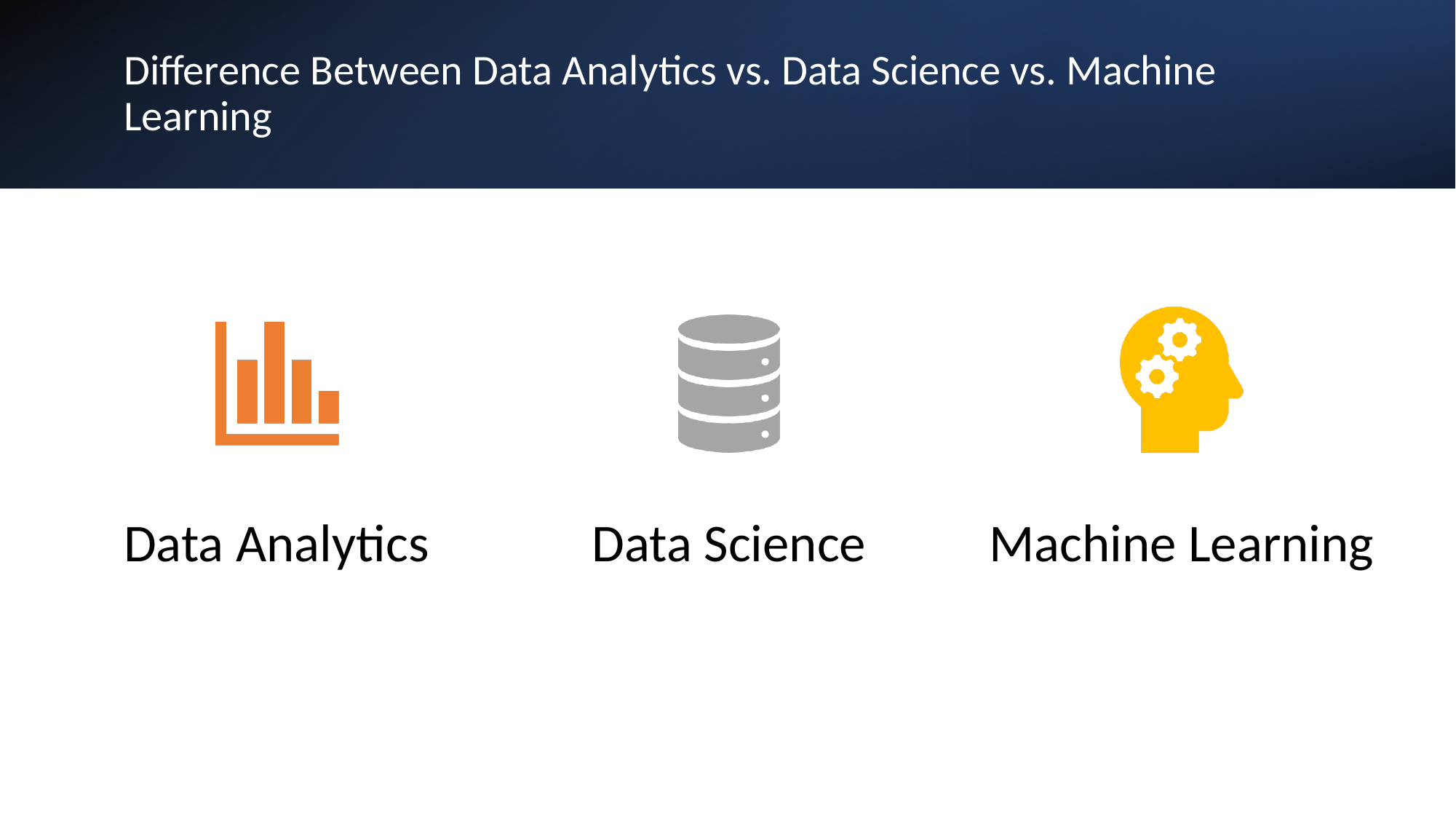

# Difference Between Data Analytics vs. Data Science vs. Machine Learning
Data Analytics
Data Science
Machine Learning